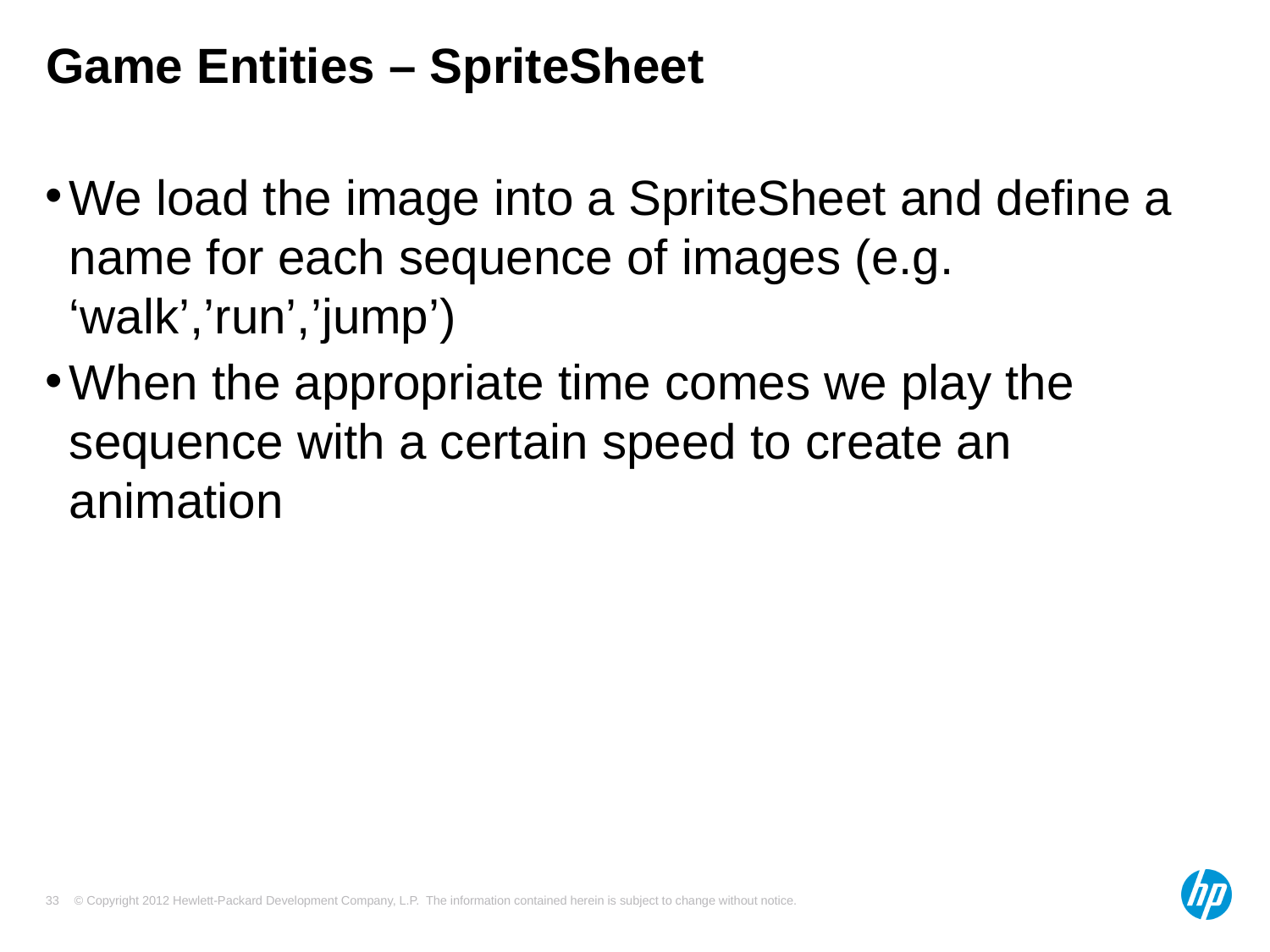

# Game Entities – SpriteSheet

We load the image into a SpriteSheet and define a name for each sequence of images (e.g. ‘walk’,’run’,’jump’)
When the appropriate time comes we play the sequence with a certain speed to create an animation